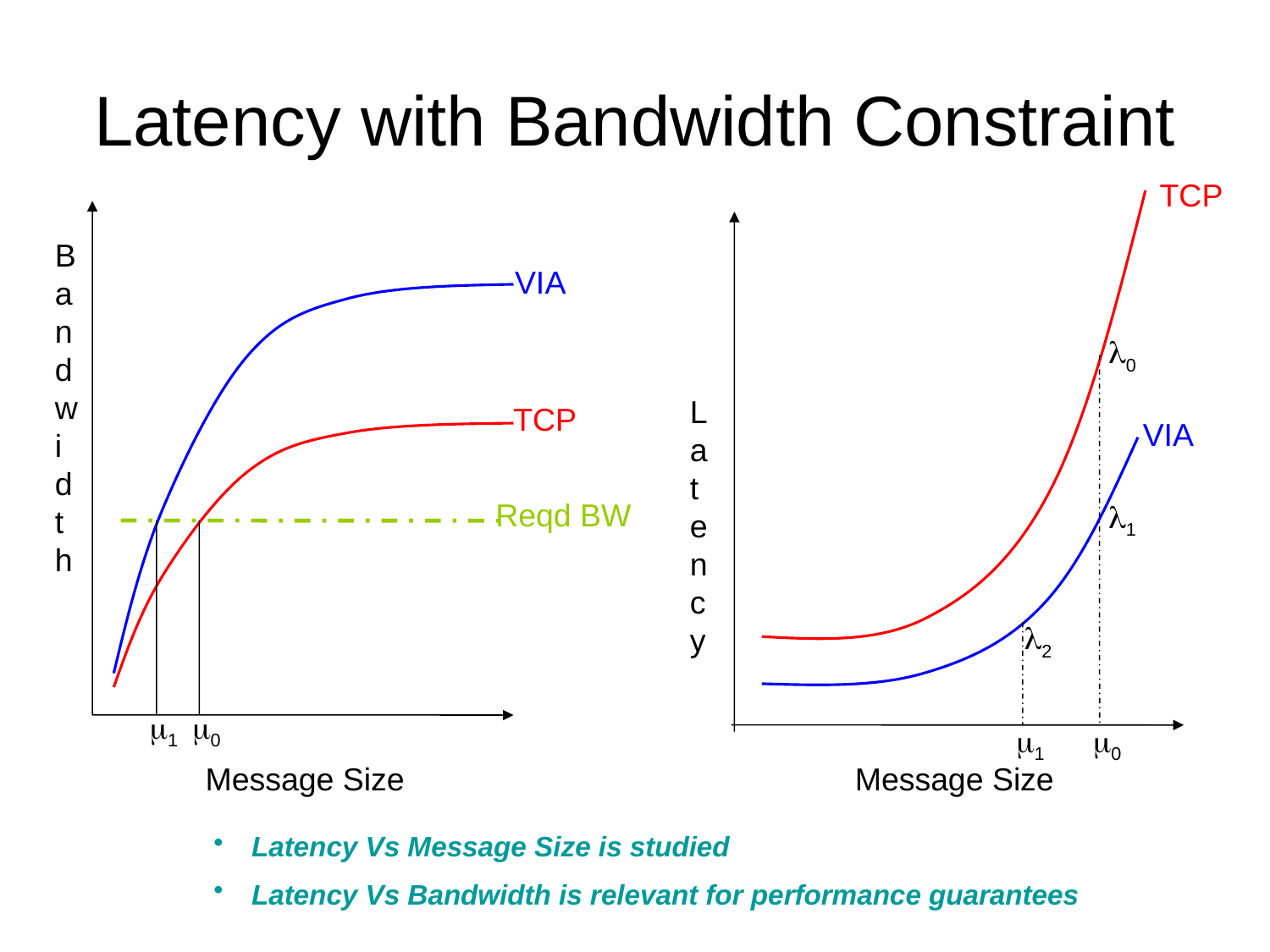

# Latency with Bandwidth Constraint
TCP

Bandwidth
VIA

λ0

λ1
λ2

μ1
μ0
Reqd BW

μ1
μ0
Latency
TCP
VIA

Message Size
Message Size
 Latency Vs Message Size is studied
 Latency Vs Bandwidth is relevant for performance guarantees